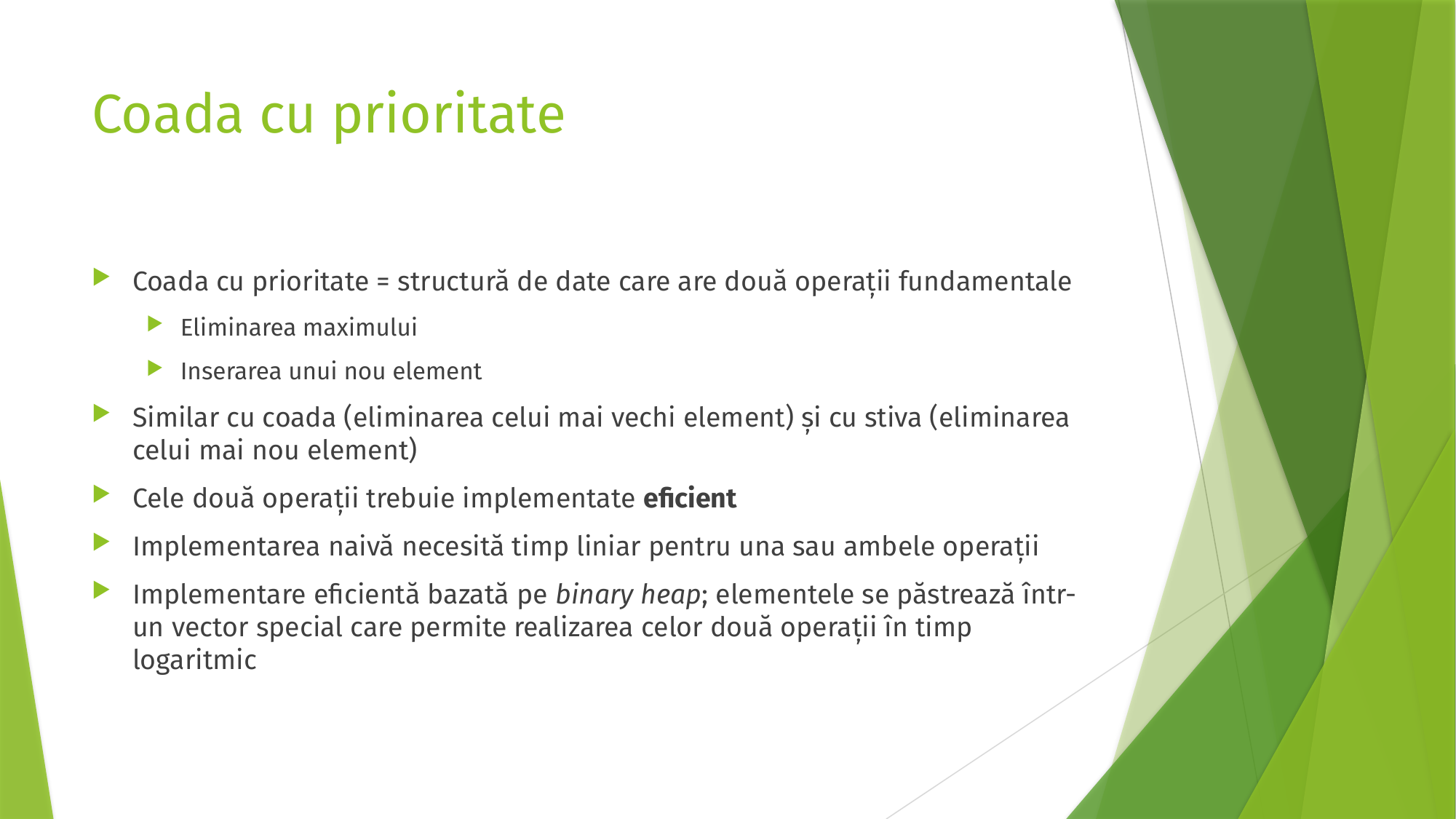

# Coada cu prioritate
Coada cu prioritate = structură de date care are două operații fundamentale
Eliminarea maximului
Inserarea unui nou element
Similar cu coada (eliminarea celui mai vechi element) și cu stiva (eliminarea celui mai nou element)
Cele două operații trebuie implementate eficient
Implementarea naivă necesită timp liniar pentru una sau ambele operații
Implementare eficientă bazată pe binary heap; elementele se păstrează într-un vector special care permite realizarea celor două operații în timp logaritmic